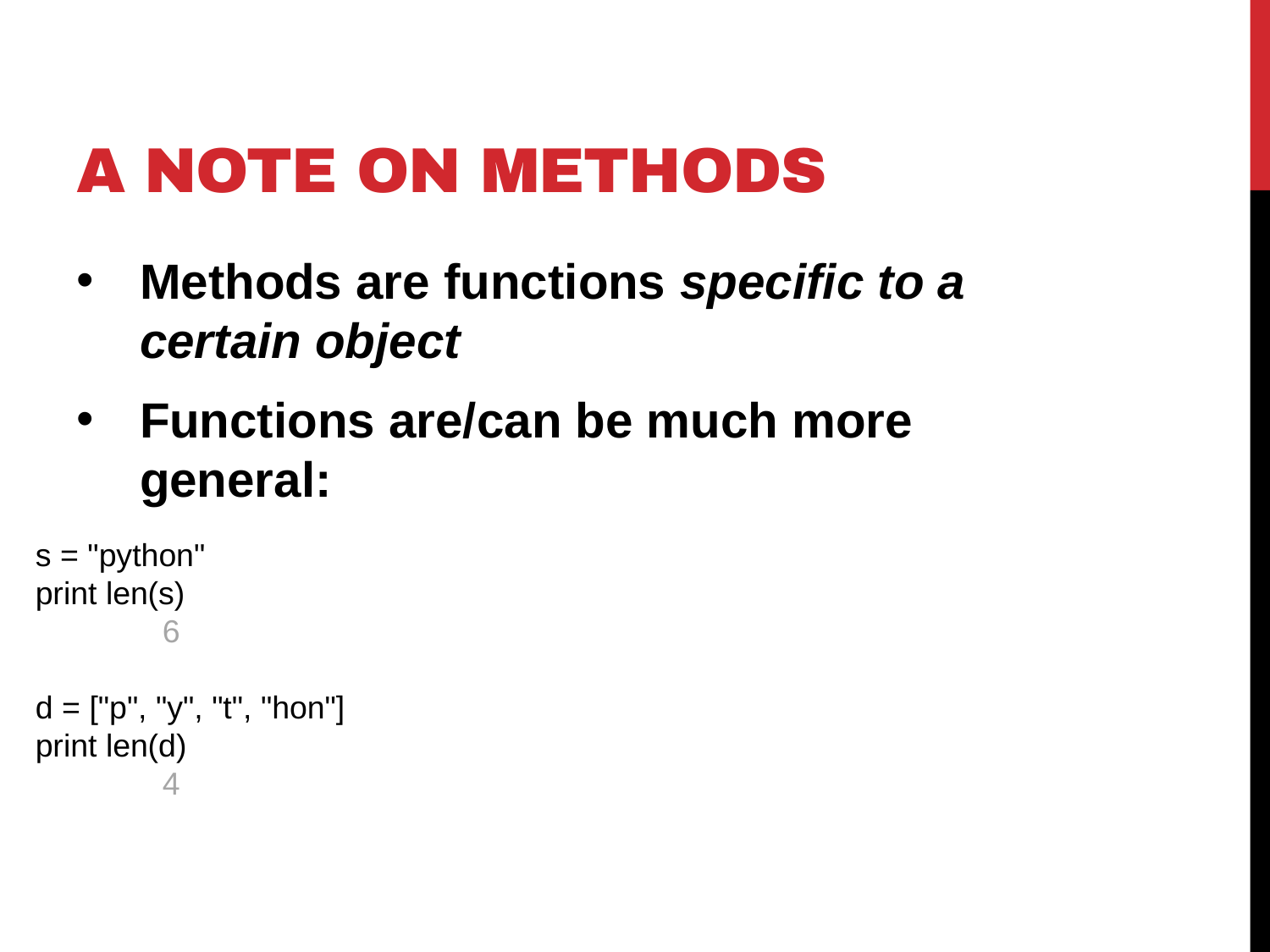

# a note on methods
Methods are functions specific to a certain object
Functions are/can be much more general:

s = "python"
print len(s)
	6

d = ["p", "y", "t", "hon"]
print len(d)
	4